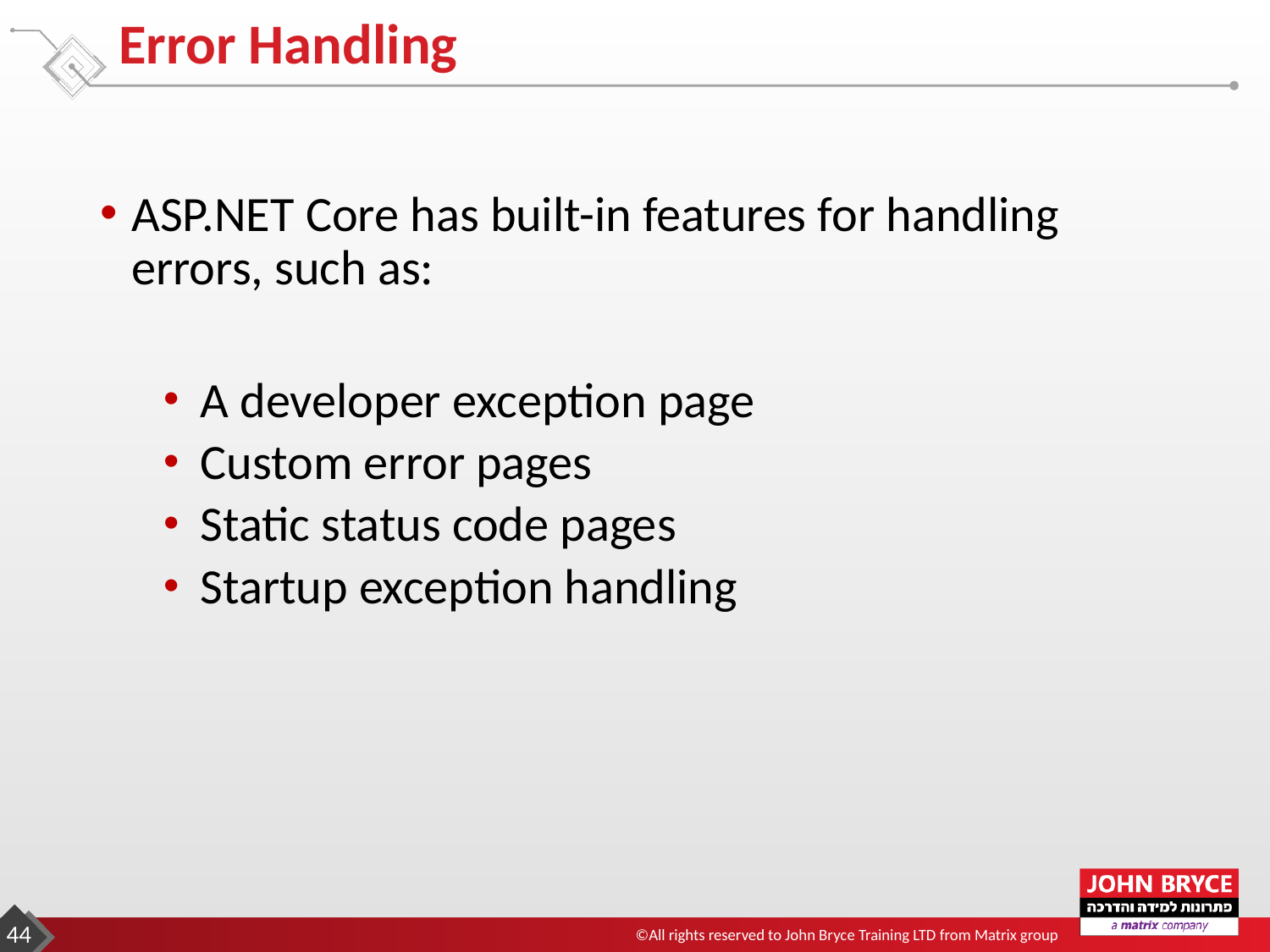

# Error Handling
ASP.NET Core has built-in features for handling errors, such as:

A developer exception page
Custom error pages
Static status code pages
Startup exception handling
44